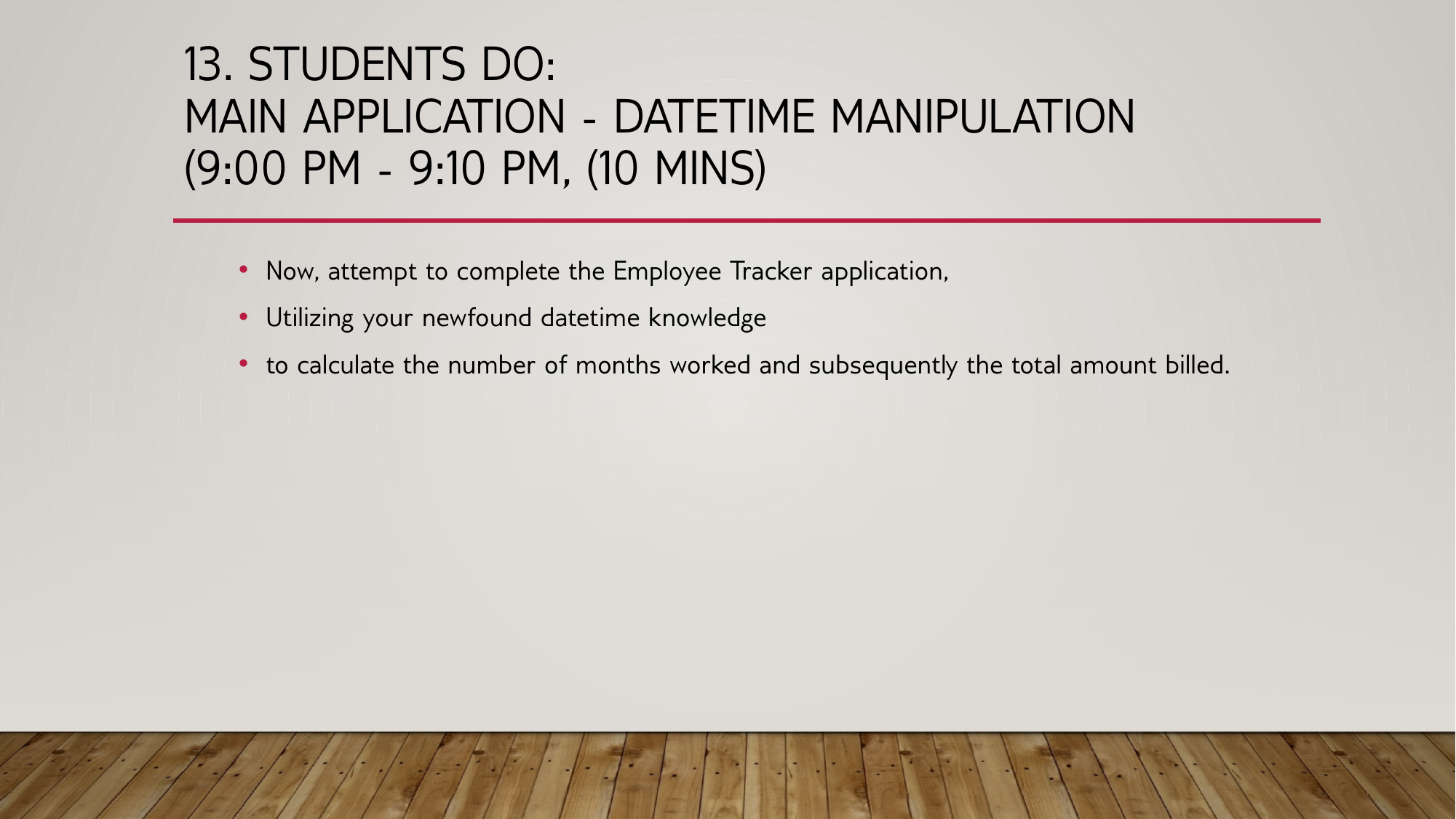

# 13. Students Do: Main Application - Datetime Manipulation (9:00 PM - 9:10 PM, (10 mins)
Now, attempt to complete the Employee Tracker application,
Utilizing your newfound datetime knowledge
to calculate the number of months worked and subsequently the total amount billed.